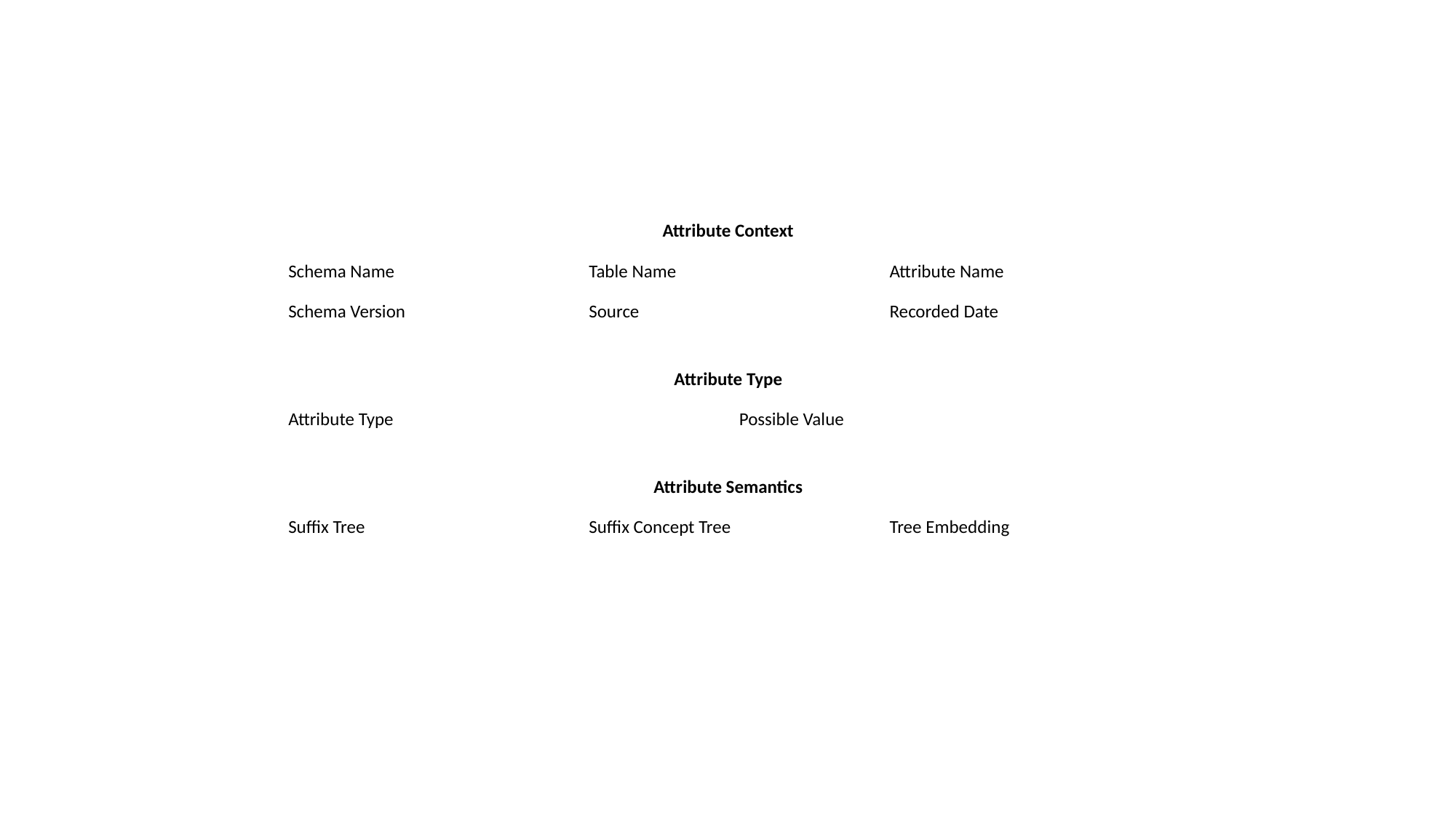

| Attribute Context |  |  |
| --- | --- | --- |
| Schema Name | Table Name | Attribute Name |
| Schema Version | Source | Recorded Date |
| Attribute Type |  |
| --- | --- |
| Attribute Type | Possible Value |
| Attribute Semantics |  |  |
| --- | --- | --- |
| Suffix Tree | Suffix Concept Tree | Tree Embedding |